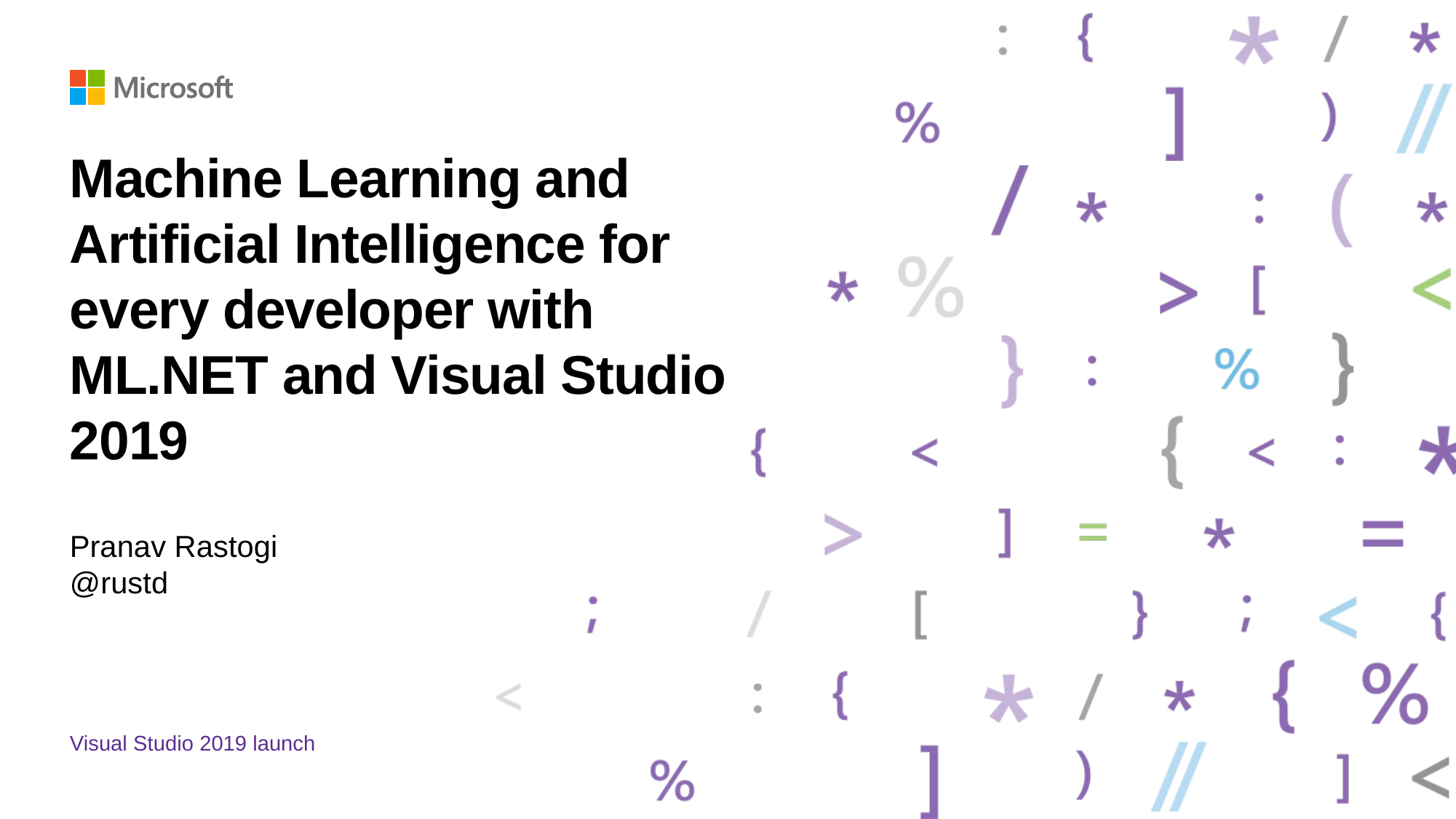

# Machine Learning and Artificial Intelligence for every developer with ML.NET and Visual Studio 2019
Pranav Rastogi
@rustd